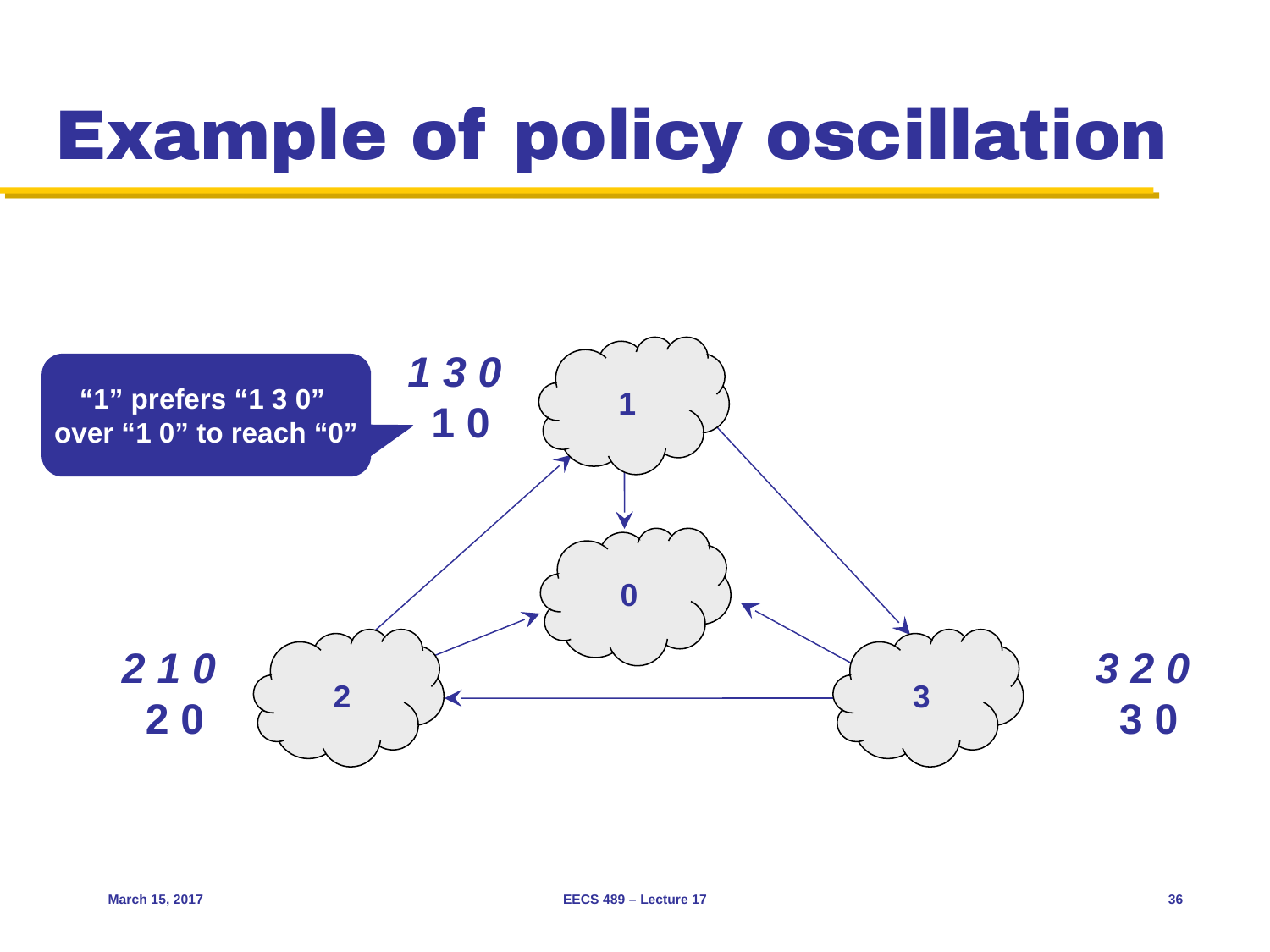

# Example of policy oscillation
1

0

2
3

1 3 0
  1 0
“1” prefers “1 3 0”
over “1 0” to reach “0”
2 1 0
  2 0
3 2 0
  3 0
March 15, 2017
EECS 489 – Lecture 17
36